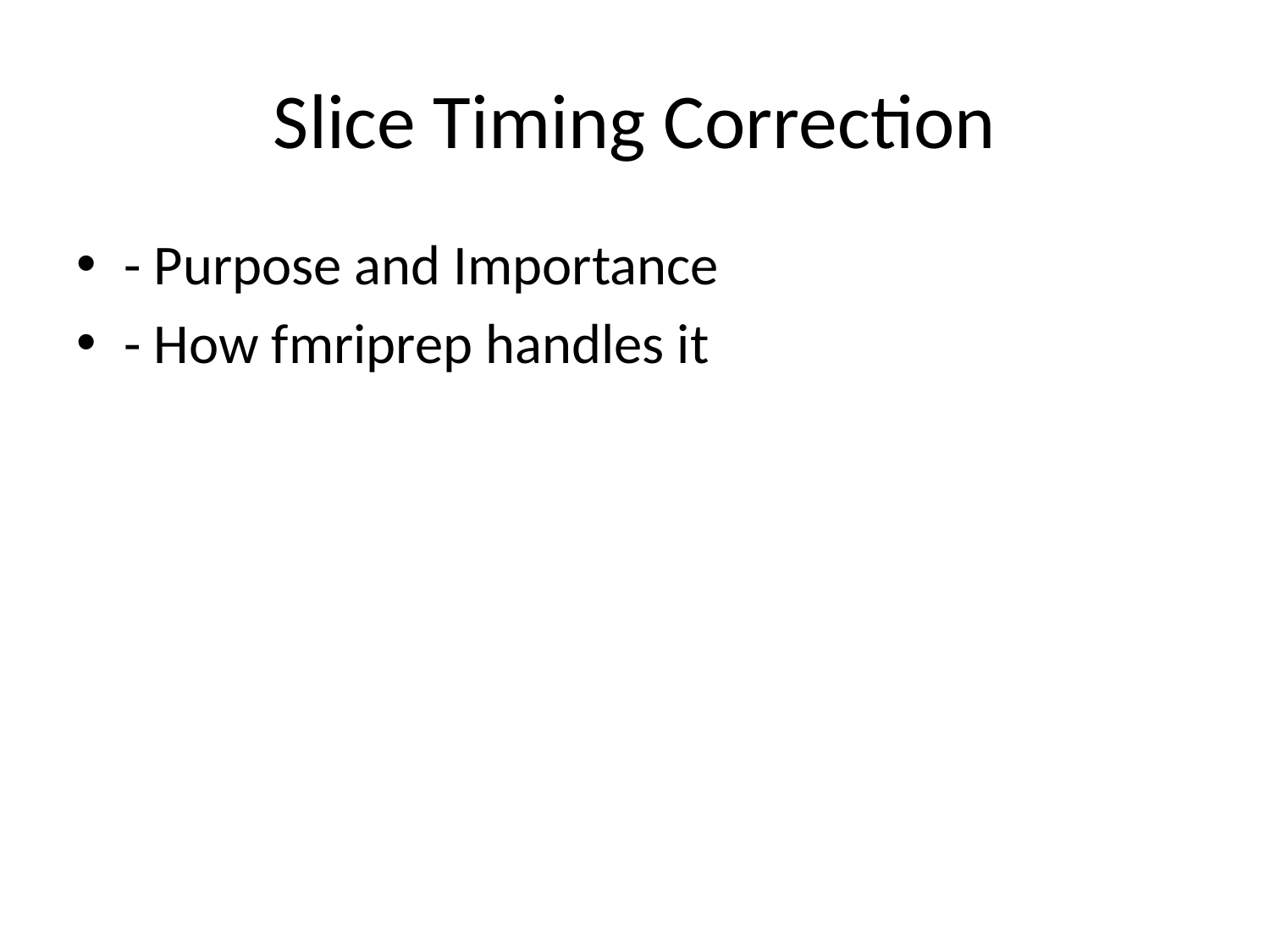

# Slice Timing Correction
- Purpose and Importance
- How fmriprep handles it